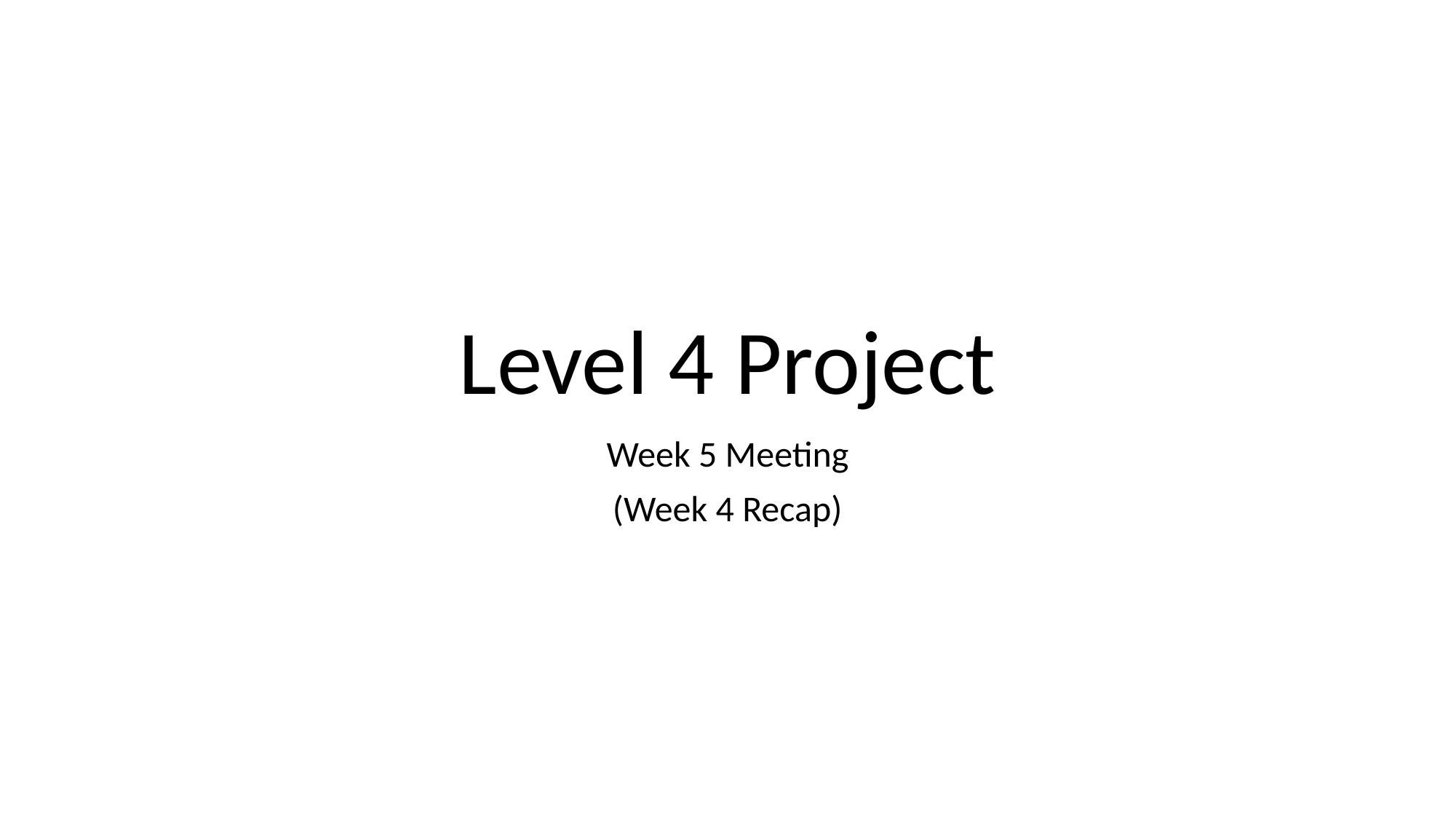

# Level 4 Project
Week 5 Meeting
(Week 4 Recap)